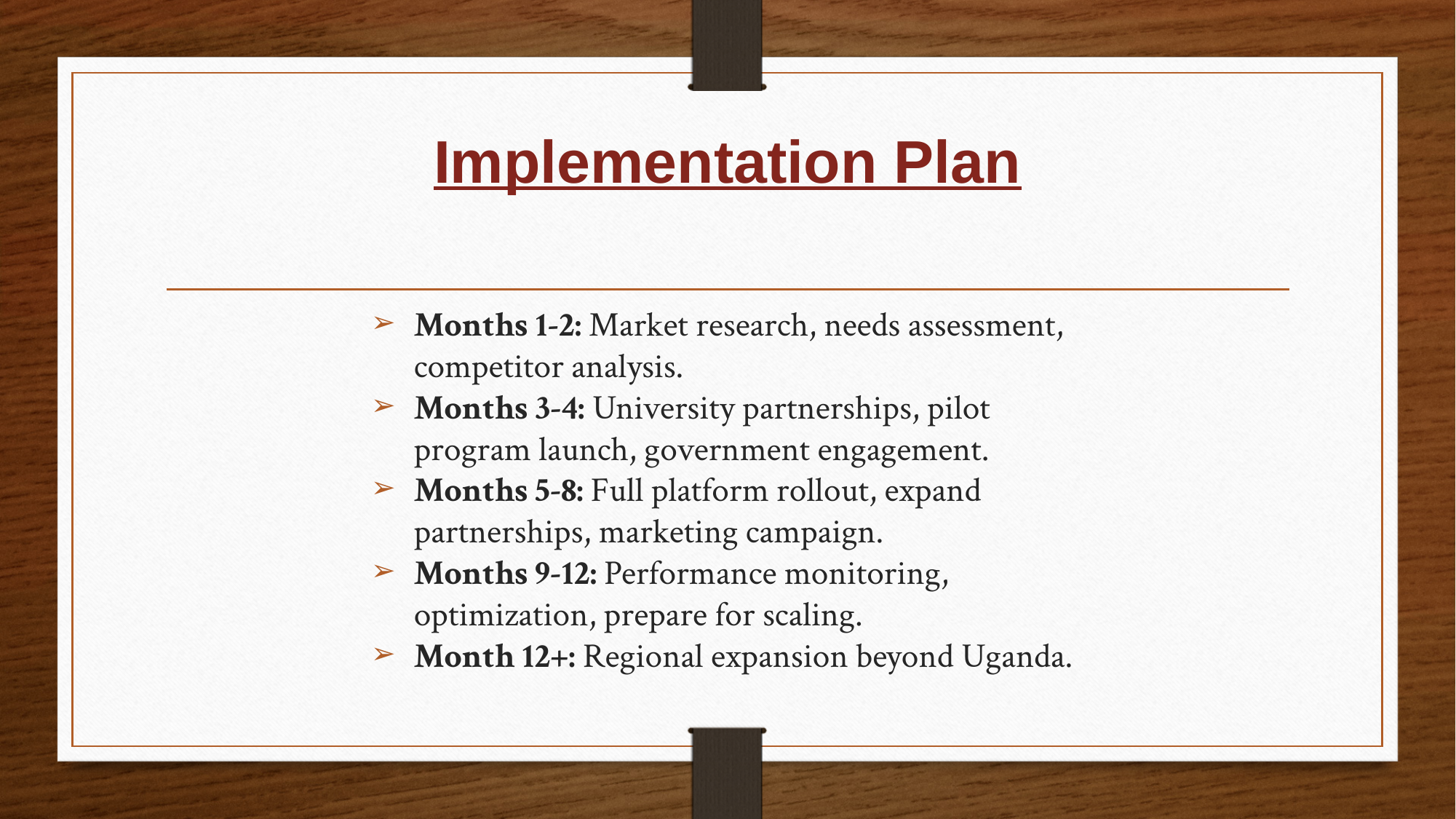

# Implementation Plan
Months 1-2: Market research, needs assessment, competitor analysis.
Months 3-4: University partnerships, pilot program launch, government engagement.
Months 5-8: Full platform rollout, expand partnerships, marketing campaign.
Months 9-12: Performance monitoring, optimization, prepare for scaling.
Month 12+: Regional expansion beyond Uganda.